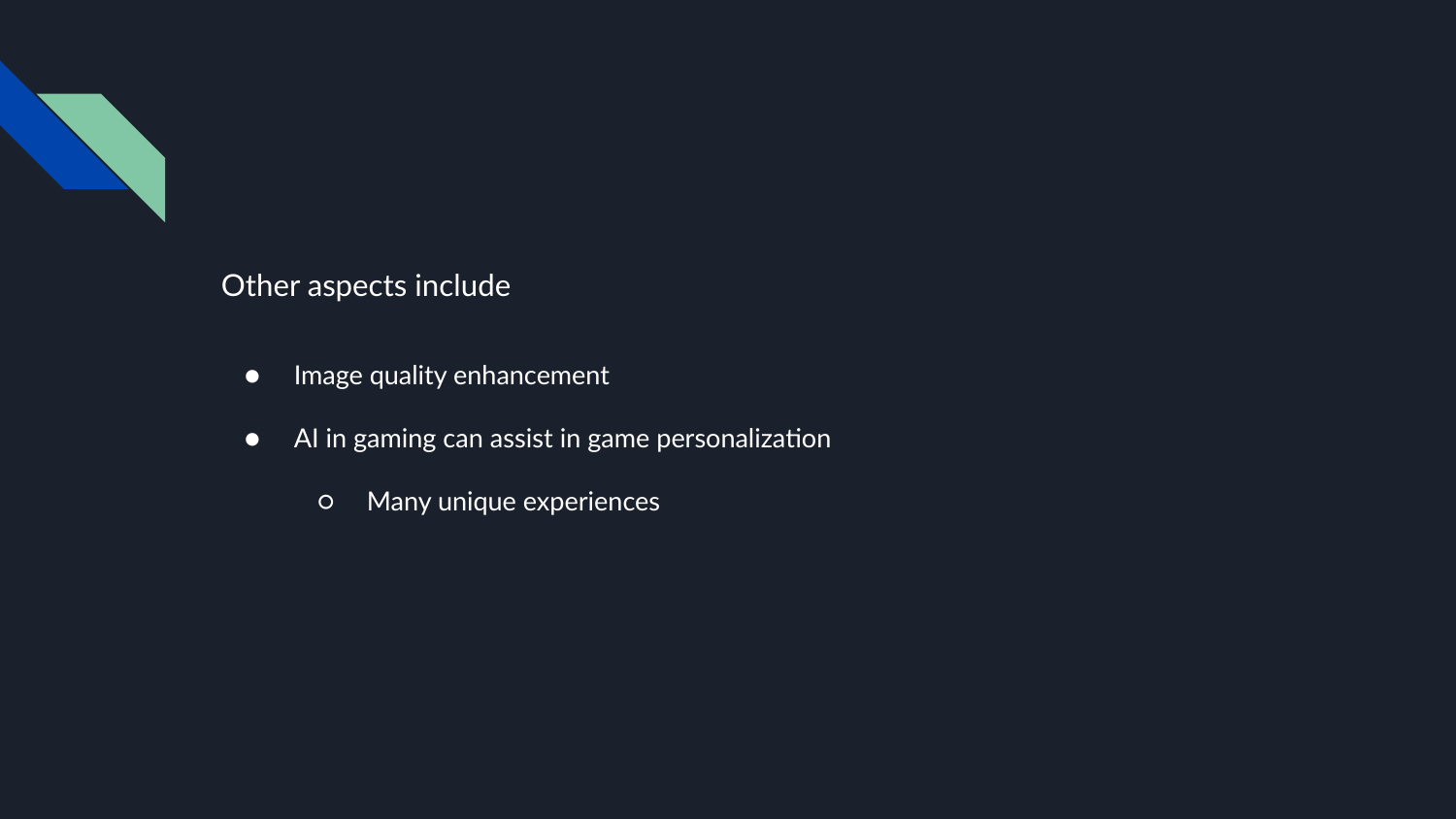

#
Other aspects include
Image quality enhancement
AI in gaming can assist in game personalization
Many unique experiences